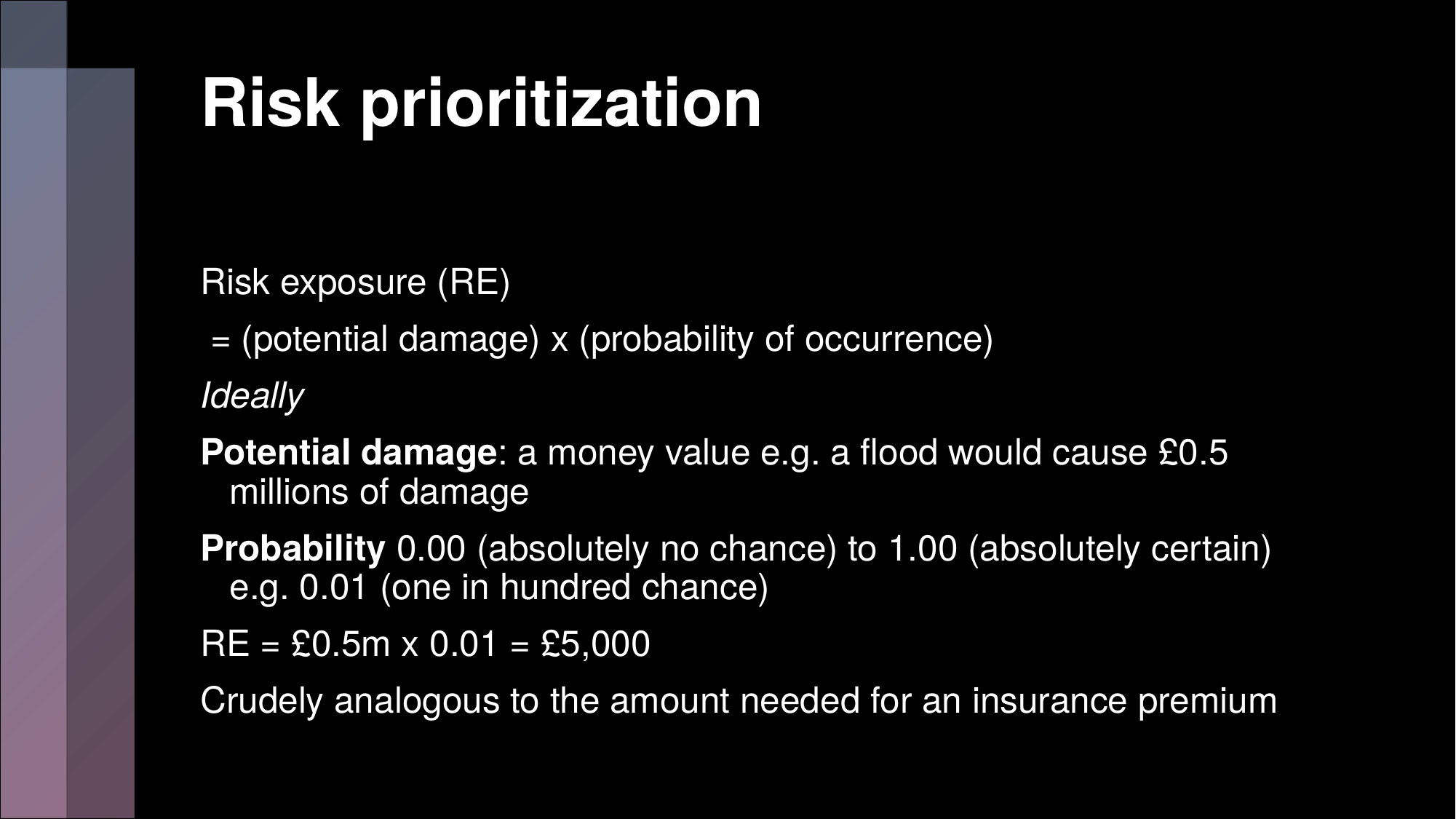

# Risk prioritization
Risk exposure (RE)
 = (potential damage) x (probability of occurrence)
Ideally
Potential damage: a money value e.g. a flood would cause £0.5 millions of damage
Probability 0.00 (absolutely no chance) to 1.00 (absolutely certain) e.g. 0.01 (one in hundred chance)
RE = £0.5m x 0.01 = £5,000
Crudely analogous to the amount needed for an insurance premium